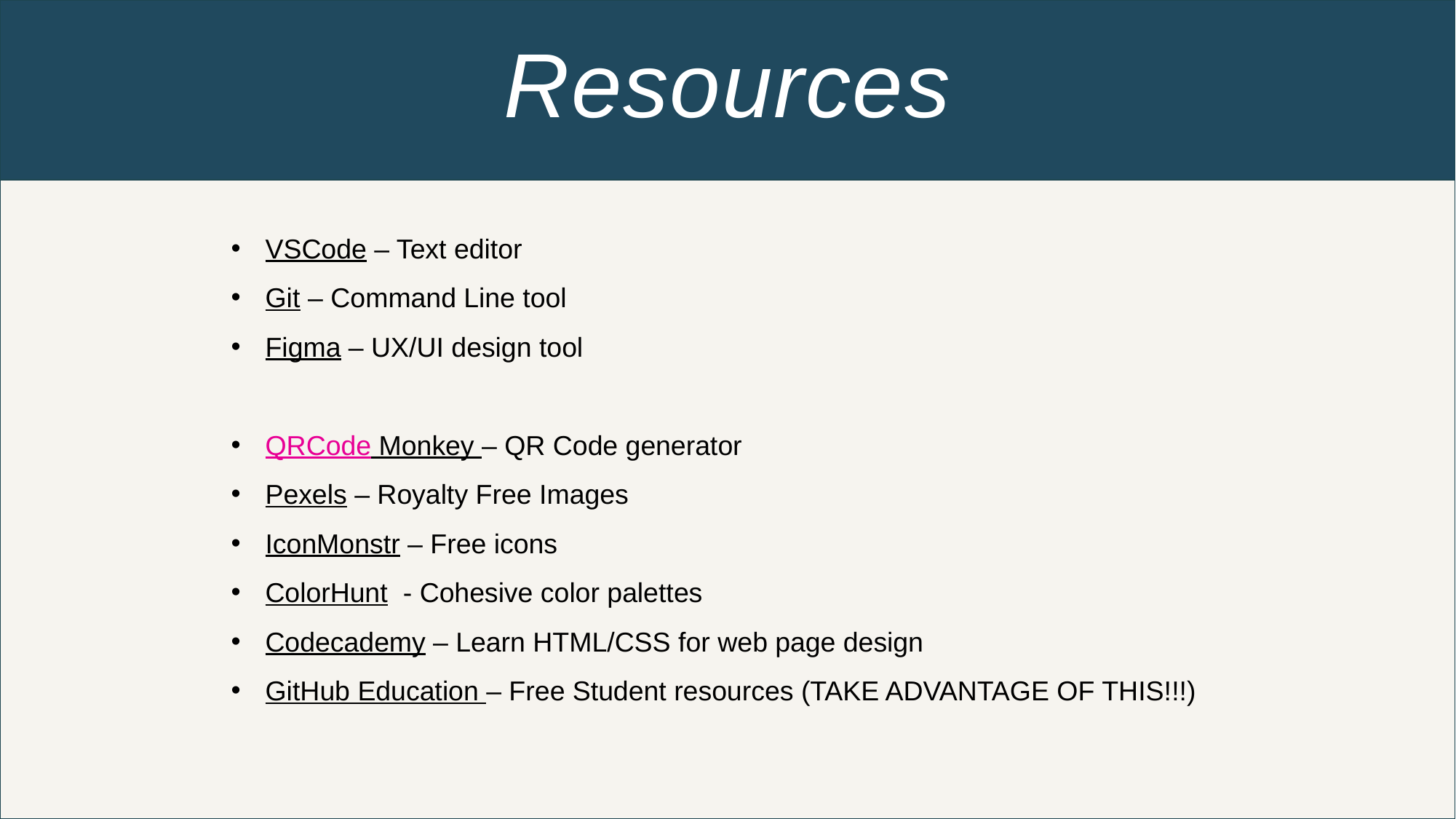

Resources
VSCode – Text editor
Git – Command Line tool
Figma – UX/UI design tool

QRCode Monkey – QR Code generator
Pexels – Royalty Free Images
IconMonstr – Free icons
ColorHunt  - Cohesive color palettes
Codecademy – Learn HTML/CSS for web page design
GitHub Education – Free Student resources (TAKE ADVANTAGE OF THIS!!!)